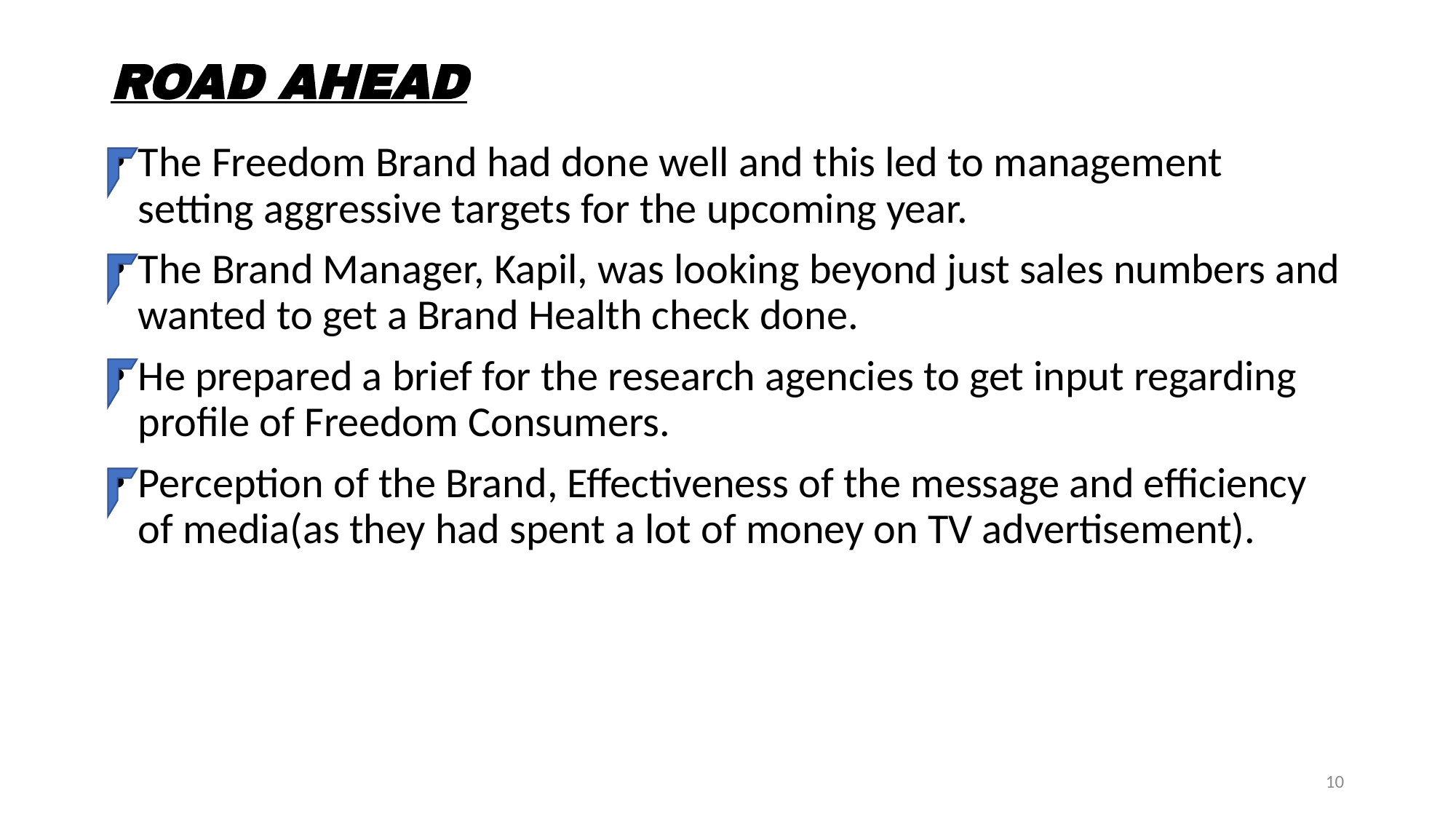

# ROAD AHEAD
The Freedom Brand had done well and this led to management setting aggressive targets for the upcoming year.
The Brand Manager, Kapil, was looking beyond just sales numbers and wanted to get a Brand Health check done.
He prepared a brief for the research agencies to get input regarding profile of Freedom Consumers.
Perception of the Brand, Effectiveness of the message and efficiency of media(as they had spent a lot of money on TV advertisement).

10